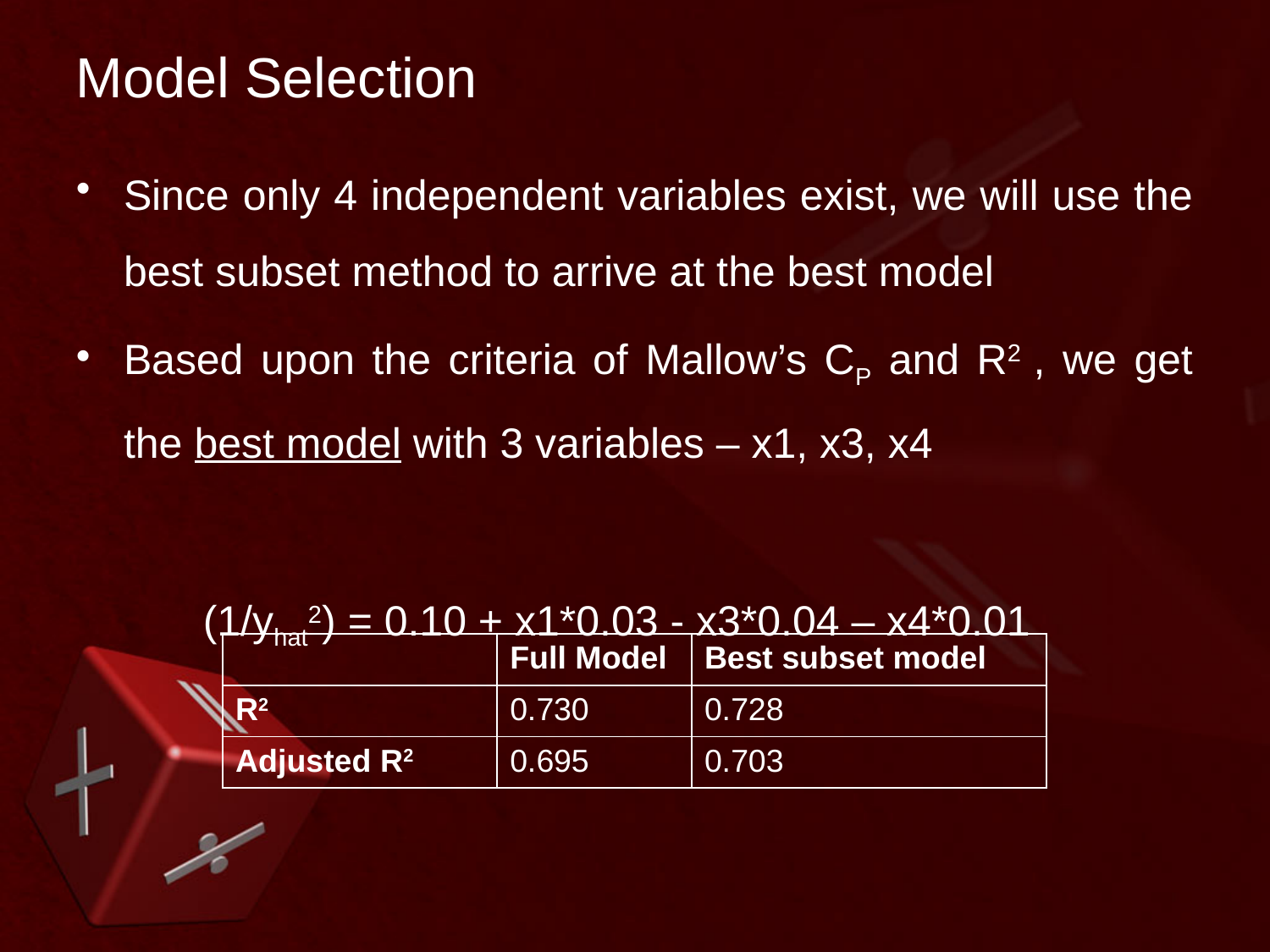

# Model Selection
Since only 4 independent variables exist, we will use the best subset method to arrive at the best model
Based upon the criteria of Mallow’s CP and R2 , we get the best model with 3 variables – x1, x3, x4

	(1/yhat2) = 0.10 + x1*0.03 - x3*0.04 – x4*0.01

|  | Full Model | Best subset model |
| --- | --- | --- |
| R2 | 0.730 | 0.728 |
| Adjusted R2 | 0.695 | 0.703 |